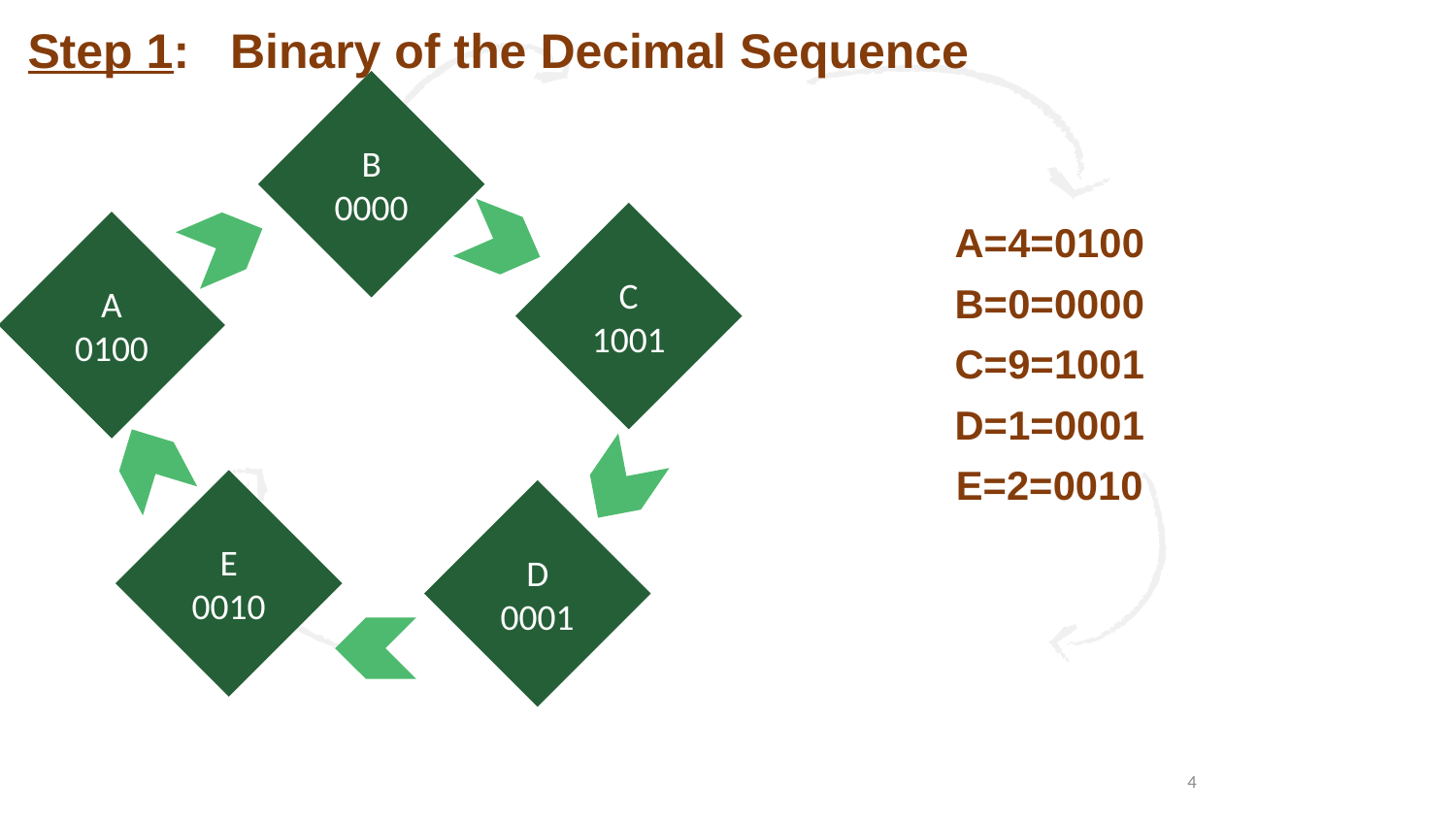

Step 1:   Binary of the Decimal Sequence

B
0000
C
1001
A=4=0100
B=0=0000
C=9=1001
D=1=0001
E=2=0010

A
0100

E
0010
D
0001

4